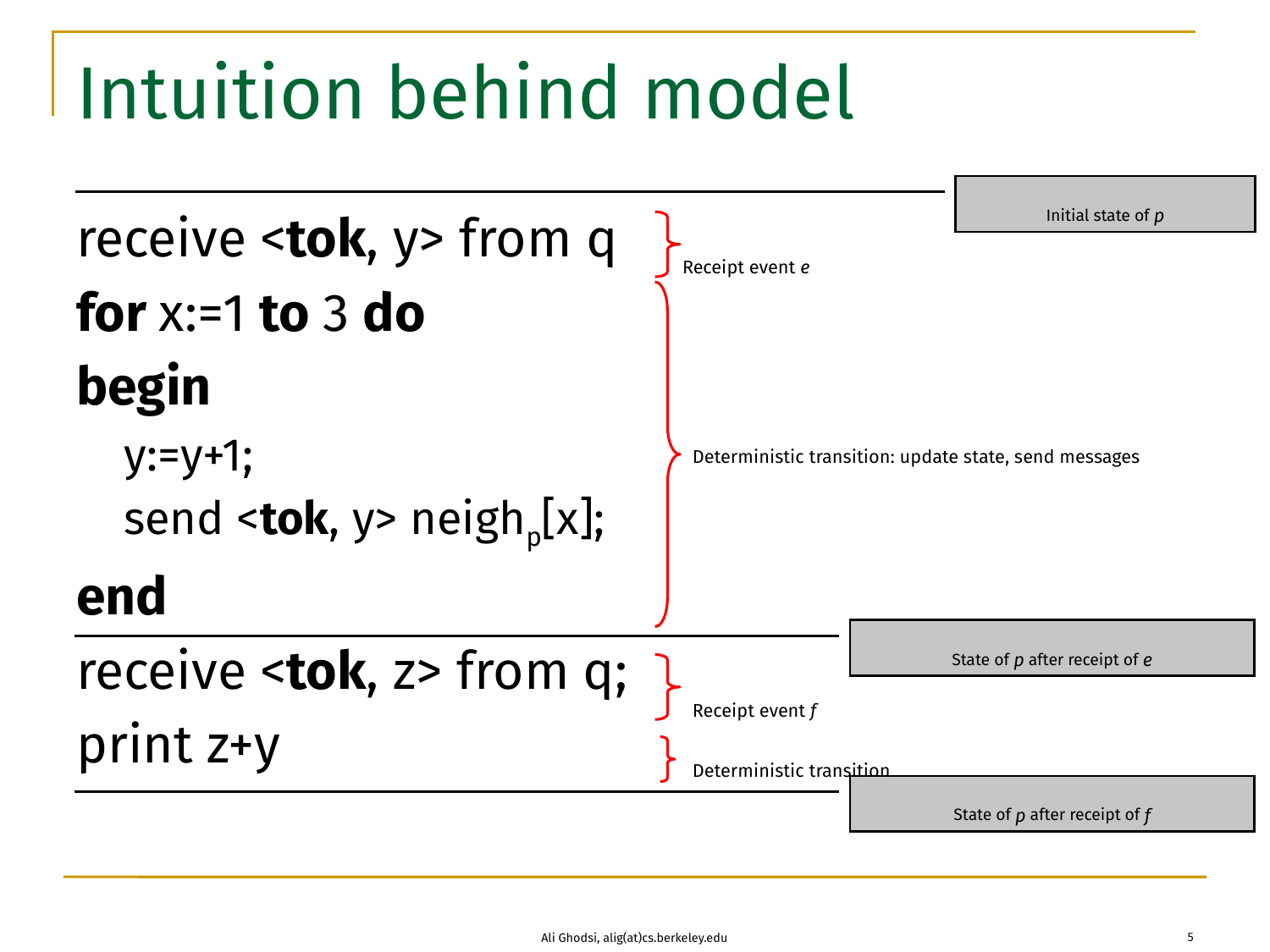

# Intuition behind model
Initial state of p
receive <tok, y> from q
for x:=1 to 3 do
begin
y:=y+1;
send <tok, y> neighp[x];
end
receive <tok, z> from q;
print z+y

Receipt event e

Deterministic transition: update state, send messages
State of p after receipt of e

Receipt event f
Deterministic transition

State of p after receipt of f
5
Ali Ghodsi, alig(at)cs.berkeley.edu